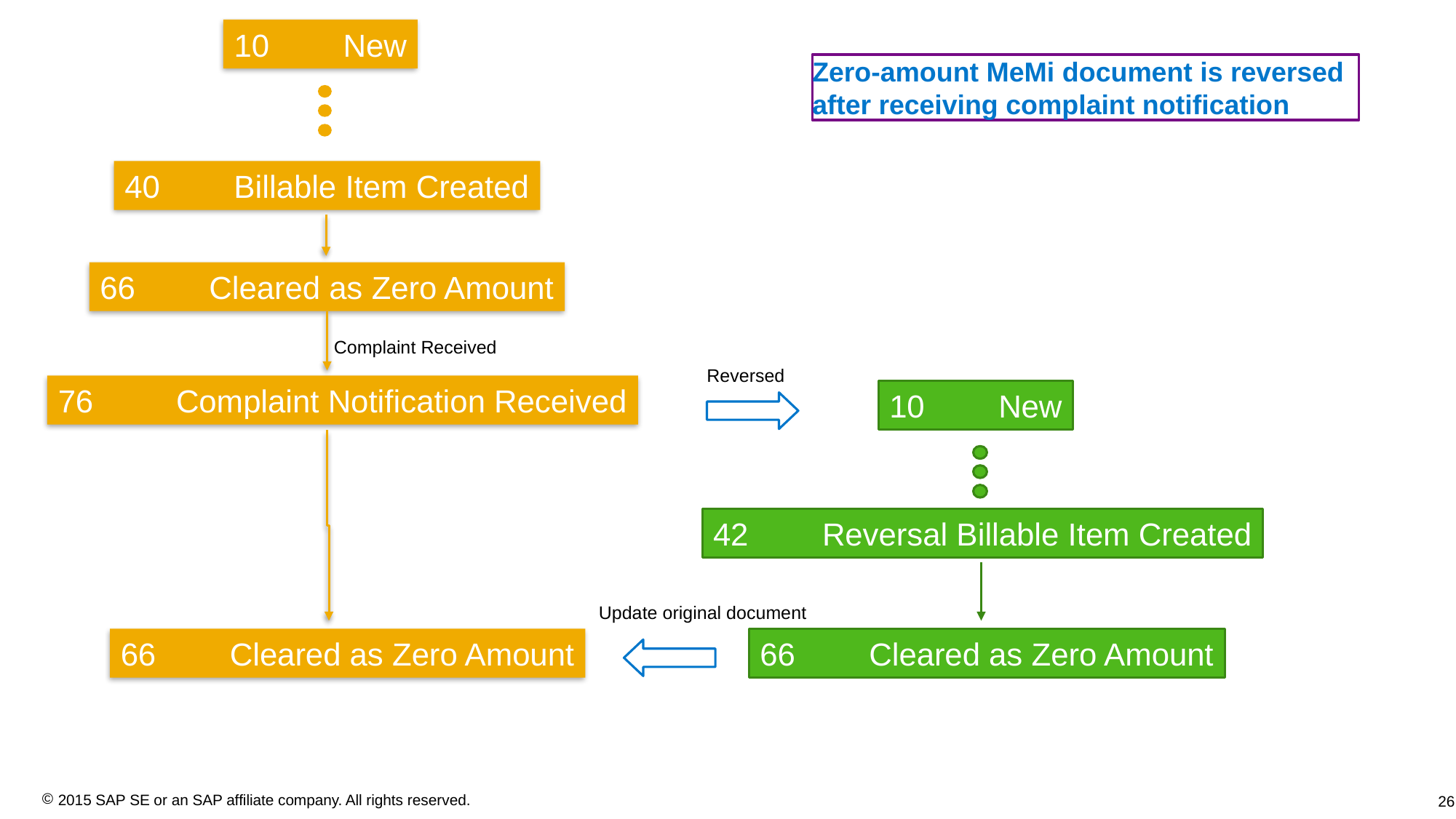

10	New
Zero-amount MeMi document is reversed after receiving complaint notification

40	Billable Item Created
66	Cleared as Zero Amount
Complaint Received
Reversed
76	 Complaint Notification Received
10	New

42	Reversal Billable Item Created
Update original document
66	Cleared as Zero Amount
66	Cleared as Zero Amount